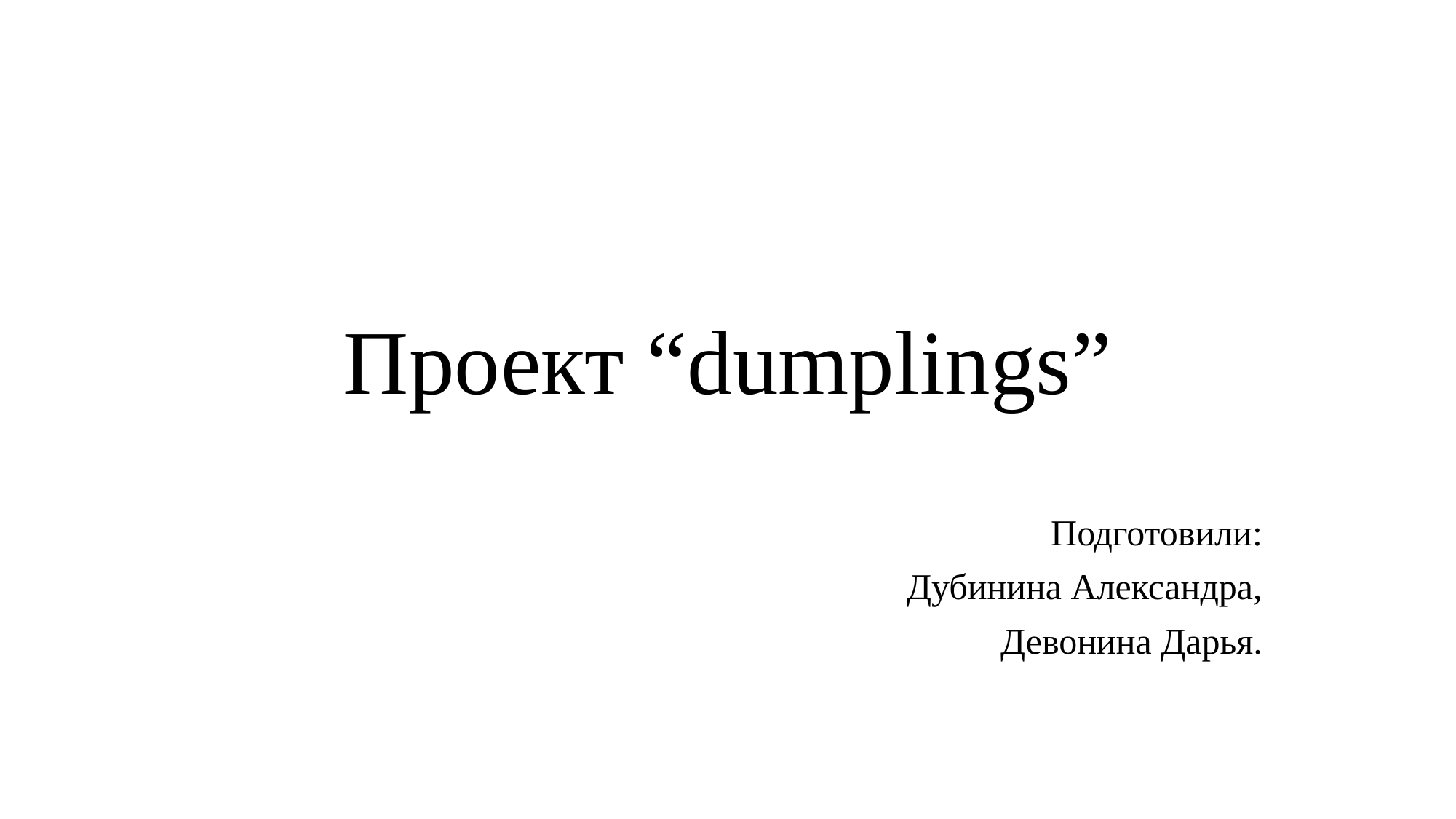

# Проект “dumplings”
Подготовили:
Дубинина Александра,
 Девонина Дарья.